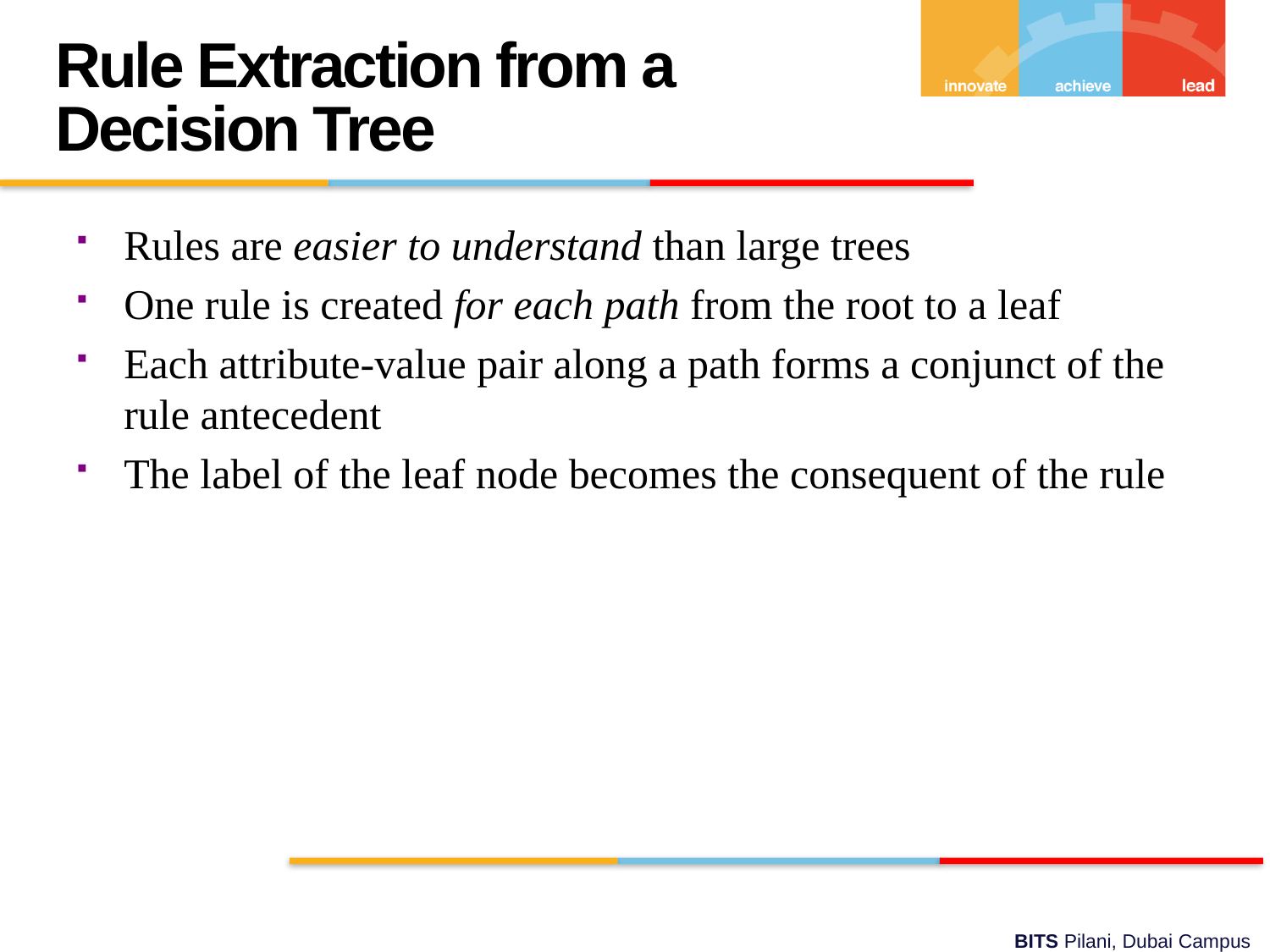

Rule Extraction from a Decision Tree
Rules are easier to understand than large trees
One rule is created for each path from the root to a leaf
Each attribute-value pair along a path forms a conjunct of the rule antecedent
The label of the leaf node becomes the consequent of the rule